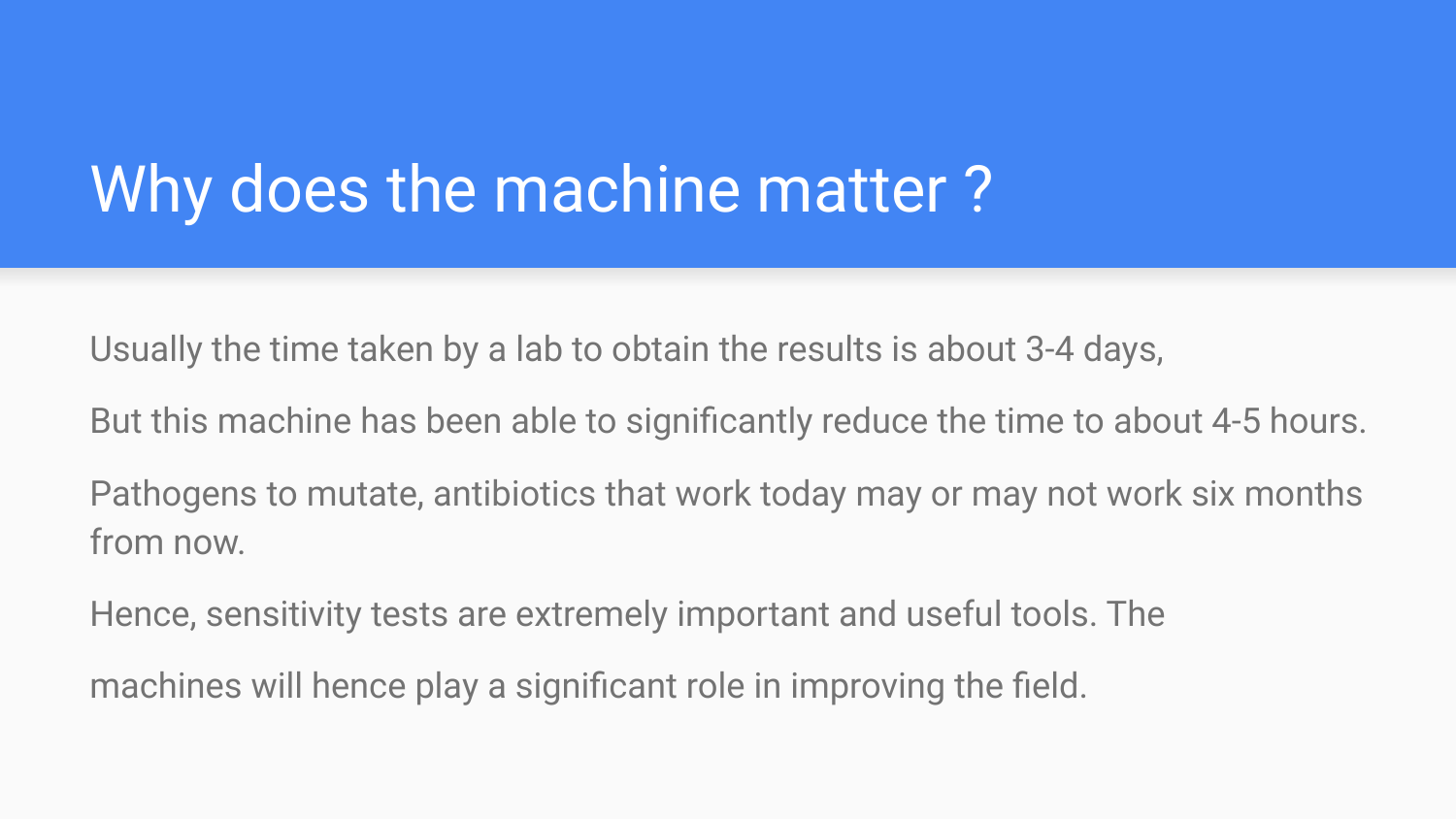

# Why does the machine matter ?
Usually the time taken by a lab to obtain the results is about 3-4 days,
But this machine has been able to significantly reduce the time to about 4-5 hours.
Pathogens to mutate, antibiotics that work today may or may not work six months from now.
Hence, sensitivity tests are extremely important and useful tools. The
machines will hence play a significant role in improving the field.